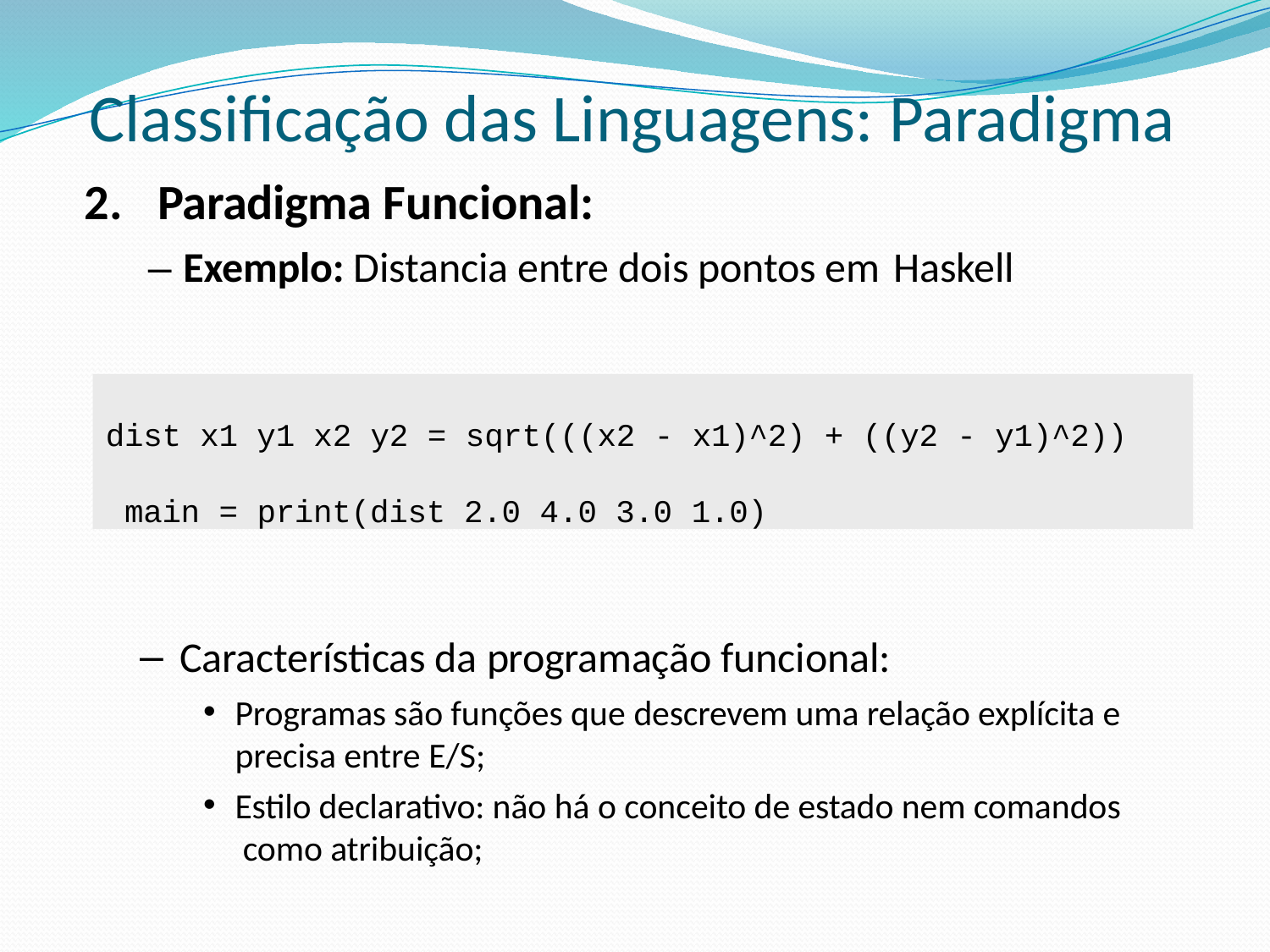

# Classificação das Linguagens: Paradigma
2.	Paradigma Funcional:
– Exemplo: Distancia entre dois pontos em Haskell
dist x1 y1 x2 y2 = sqrt(((x2 - x1)^2) + ((y2 - y1)^2))  main = print(dist 2.0 4.0 3.0 1.0)
Características da programação funcional:
Programas são funções que descrevem uma relação explícita e  precisa entre E/S;
Estilo declarativo: não há o conceito de estado nem comandos  como atribuição;